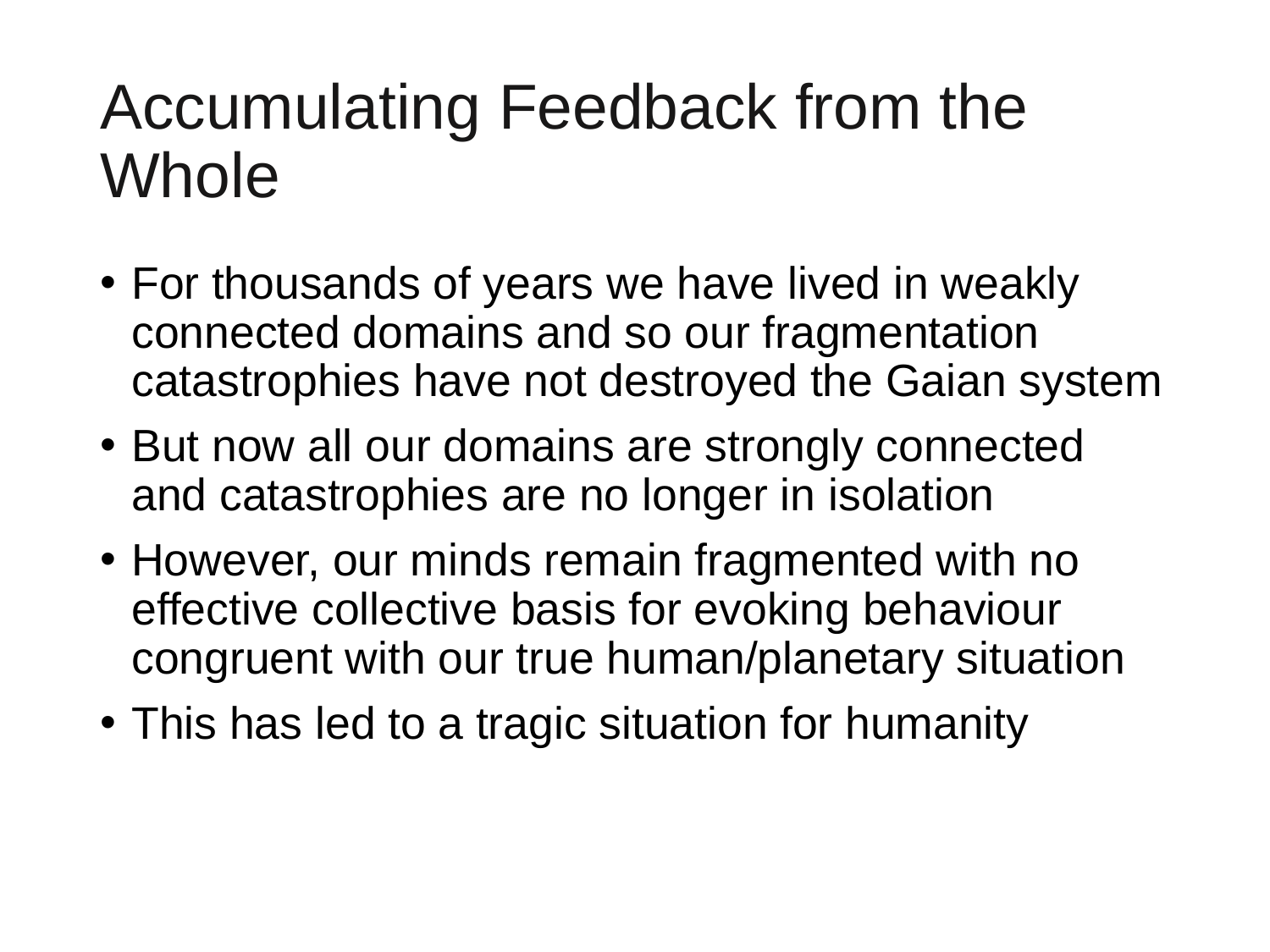

# Accumulating Feedback from the Whole
For thousands of years we have lived in weakly connected domains and so our fragmentation catastrophies have not destroyed the Gaian system
But now all our domains are strongly connected and catastrophies are no longer in isolation
However, our minds remain fragmented with no effective collective basis for evoking behaviour congruent with our true human/planetary situation
This has led to a tragic situation for humanity